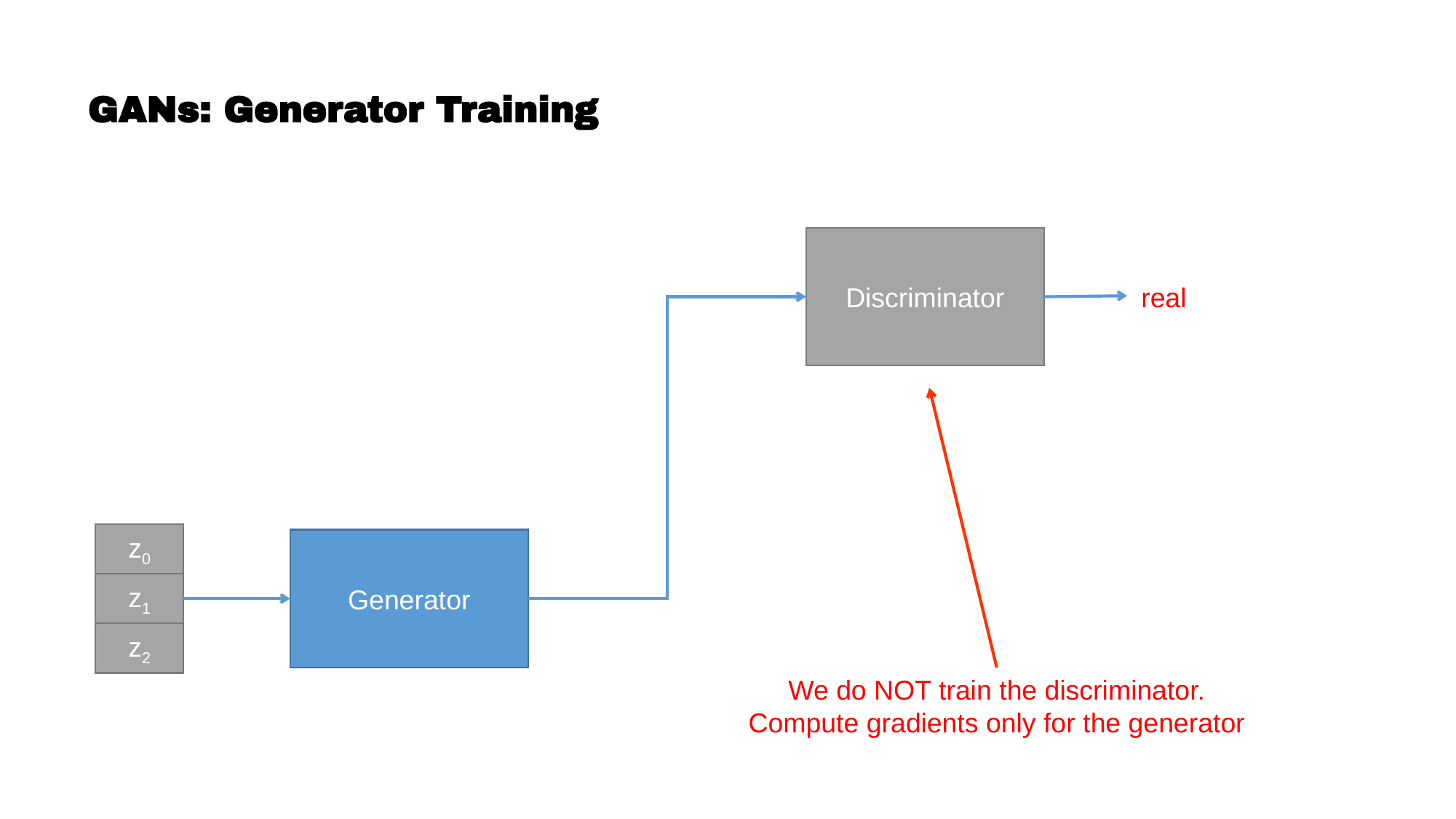

# GANs: Generator Training
Discriminator
real
z0
Generator
z1
z2
We do NOT train the discriminator.
Compute gradients only for the generator